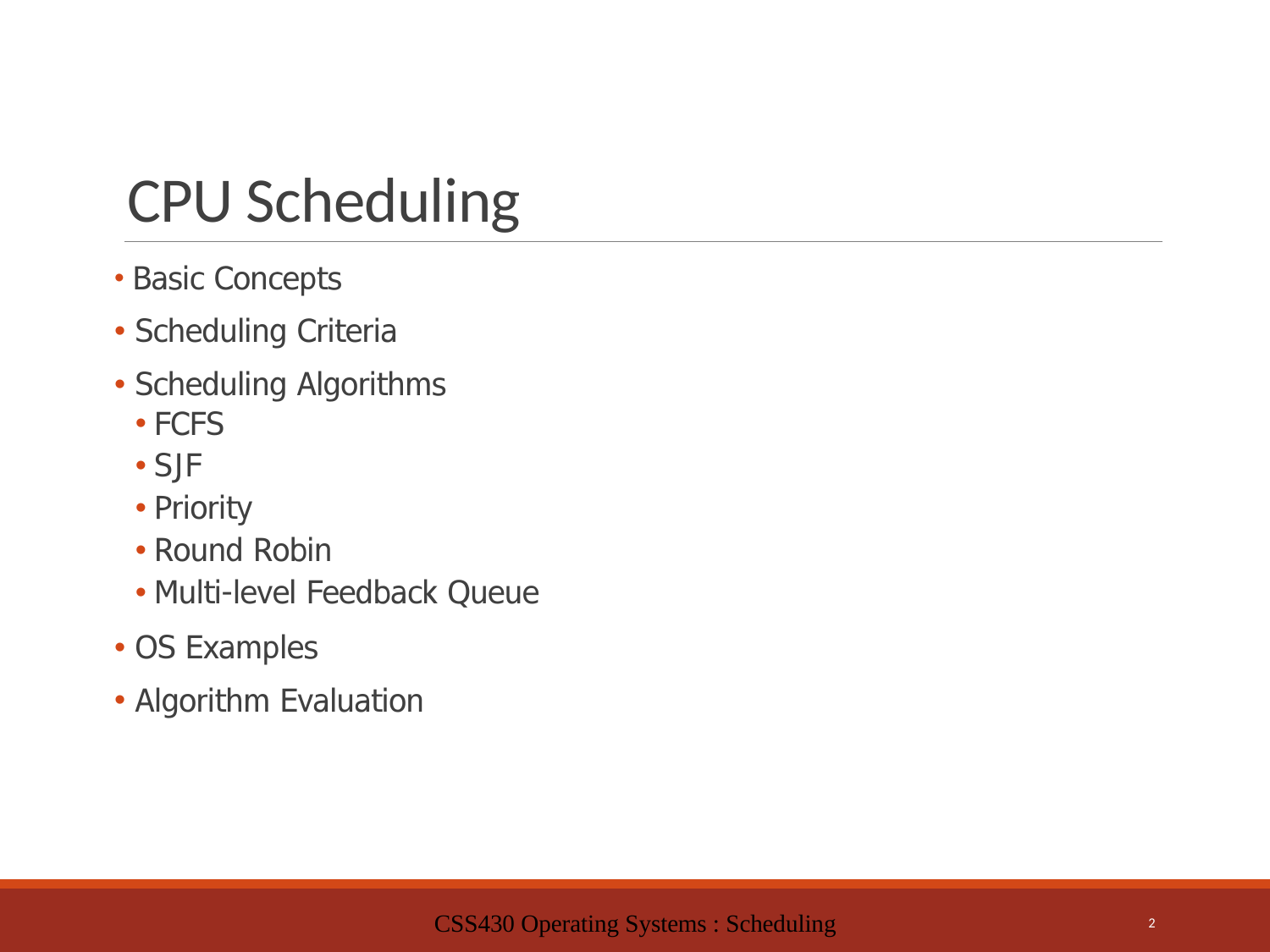

# CPU Scheduling
 Basic Concepts
 Scheduling Criteria
 Scheduling Algorithms
FCFS
SJF
Priority
Round Robin
Multi-level Feedback Queue
 OS Examples
 Algorithm Evaluation

CSS430 Operating Systems : Scheduling
2